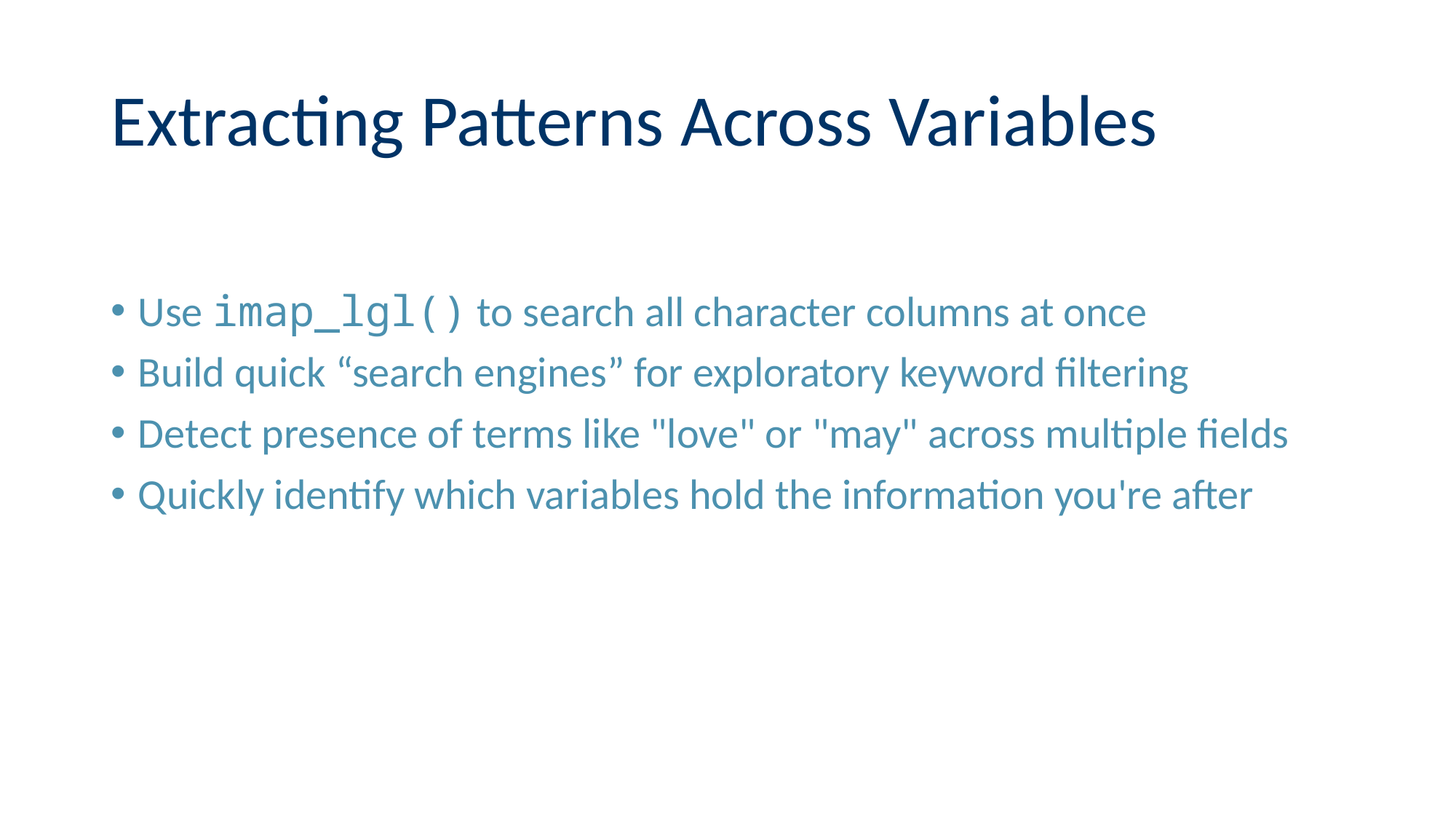

# Extracting Patterns Across Variables

Use imap_lgl() to search all character columns at once
Build quick “search engines” for exploratory keyword filtering
Detect presence of terms like "love" or "may" across multiple fields
Quickly identify which variables hold the information you're after